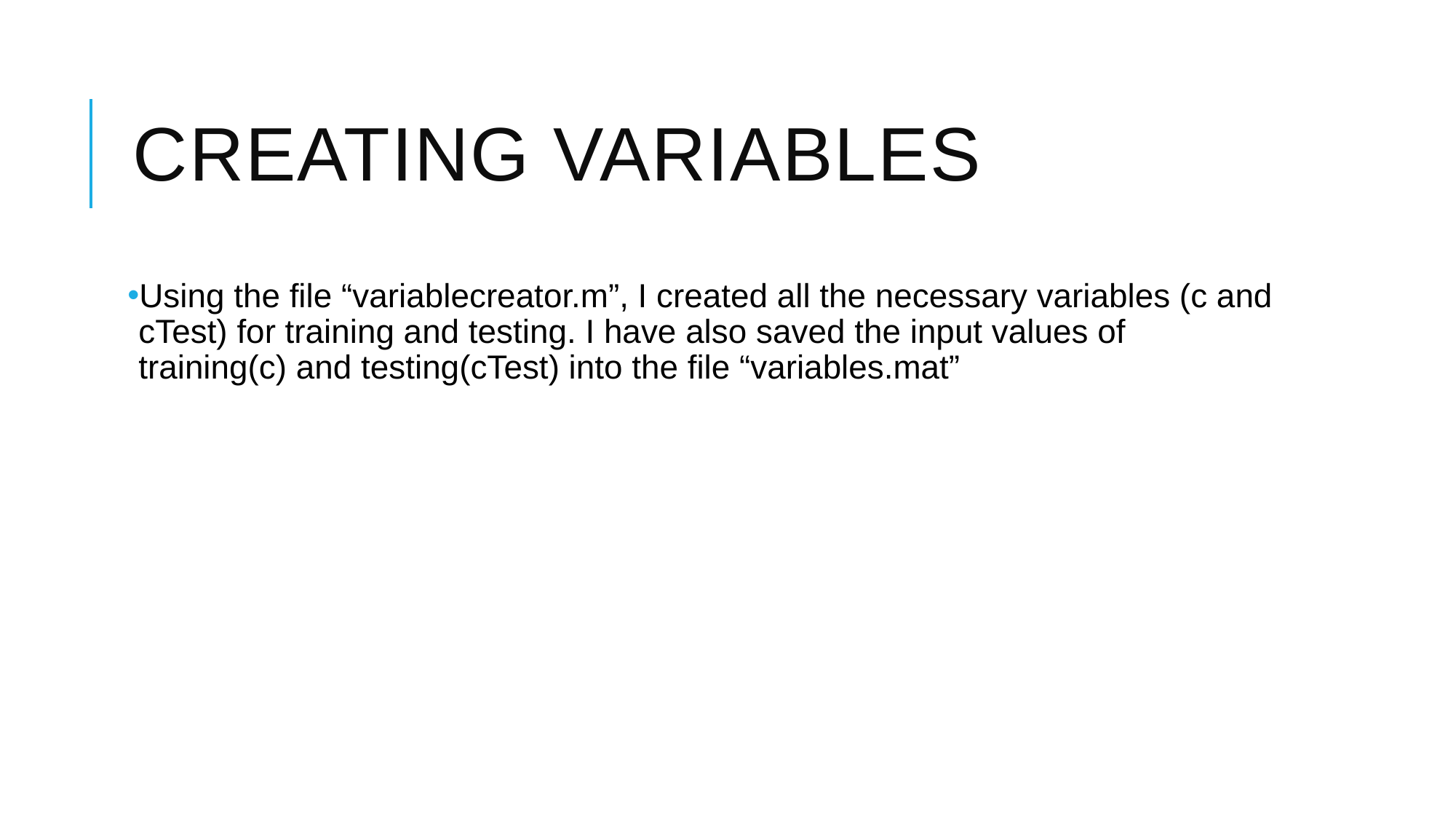

# Creating variables
Using the file “variablecreator.m”, I created all the necessary variables (c and cTest) for training and testing. I have also saved the input values of training(c) and testing(cTest) into the file “variables.mat”